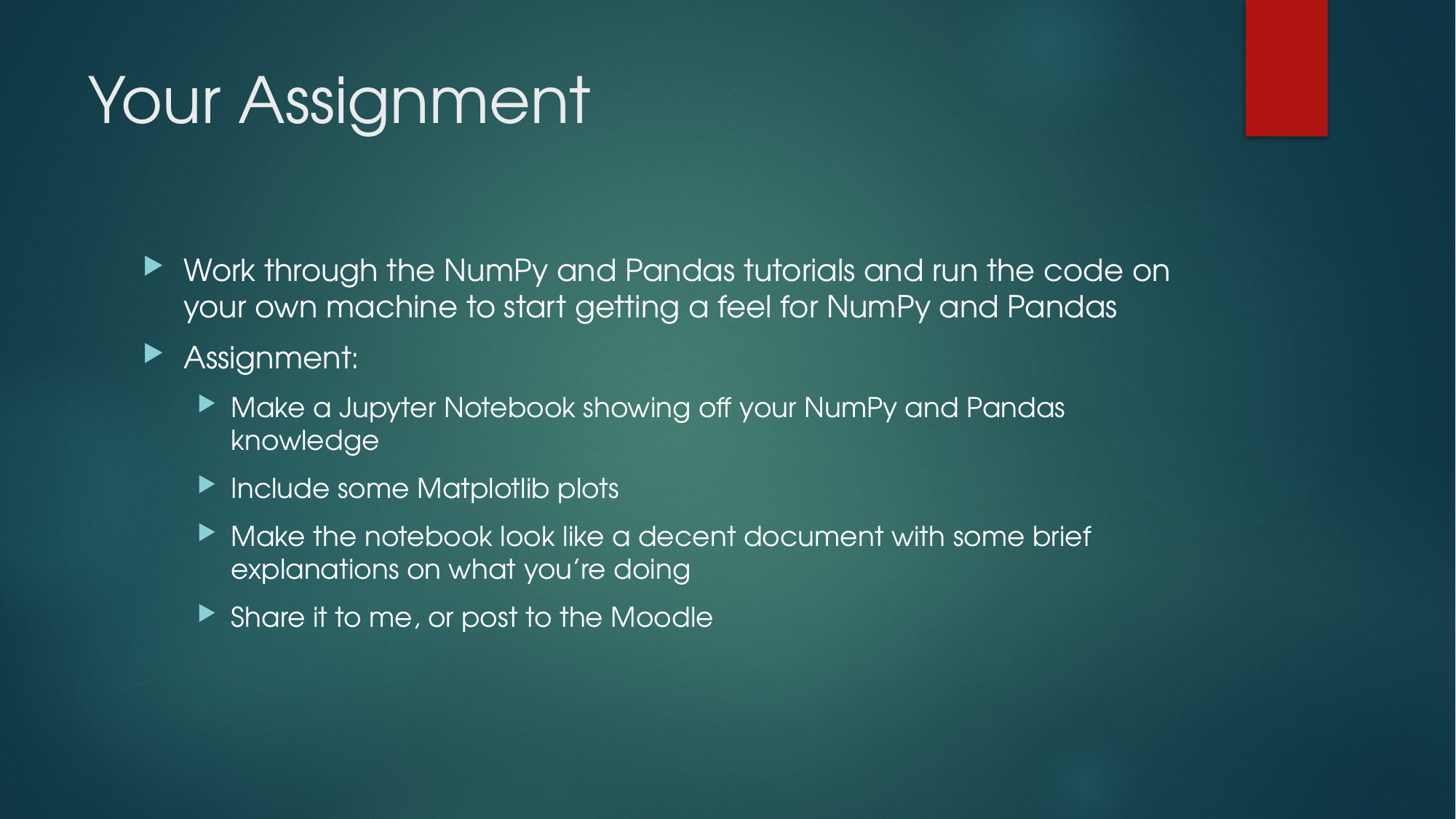

# Your Assignment
Work through the NumPy and Pandas tutorials and run the code on your own machine to start getting a feel for NumPy and Pandas
Assignment:
Make a Jupyter Notebook showing off your NumPy and Pandas knowledge
Include some Matplotlib plots
Make the notebook look like a decent document with some brief explanations on what you’re doing
Share it to me, or post to the Moodle